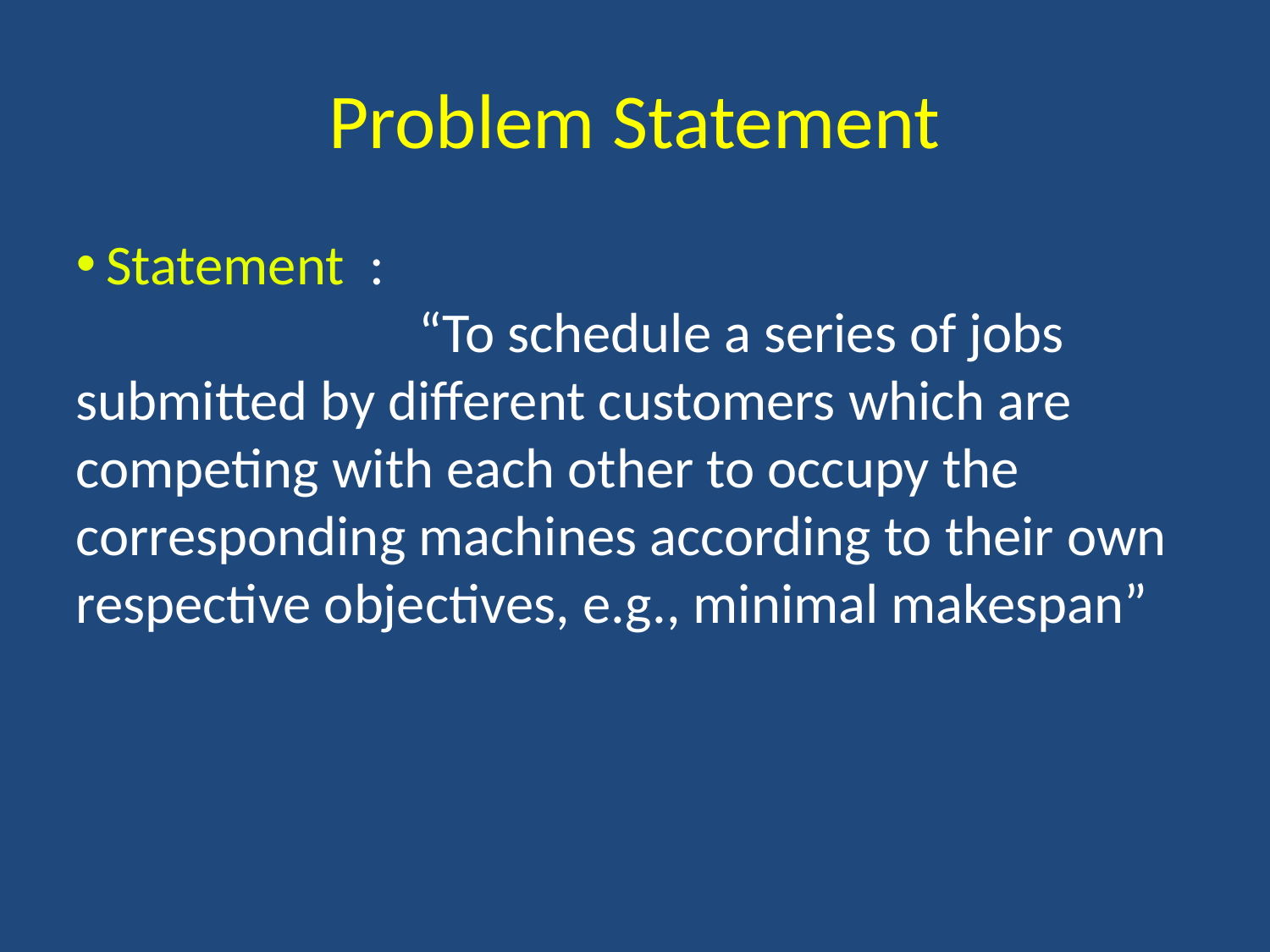

Problem Statement
Statement  :
                           “To schedule a series of jobs submitted by different customers which are  competing with each other to occupy the corresponding machines according to their own respective objectives, e.g., minimal makespan”